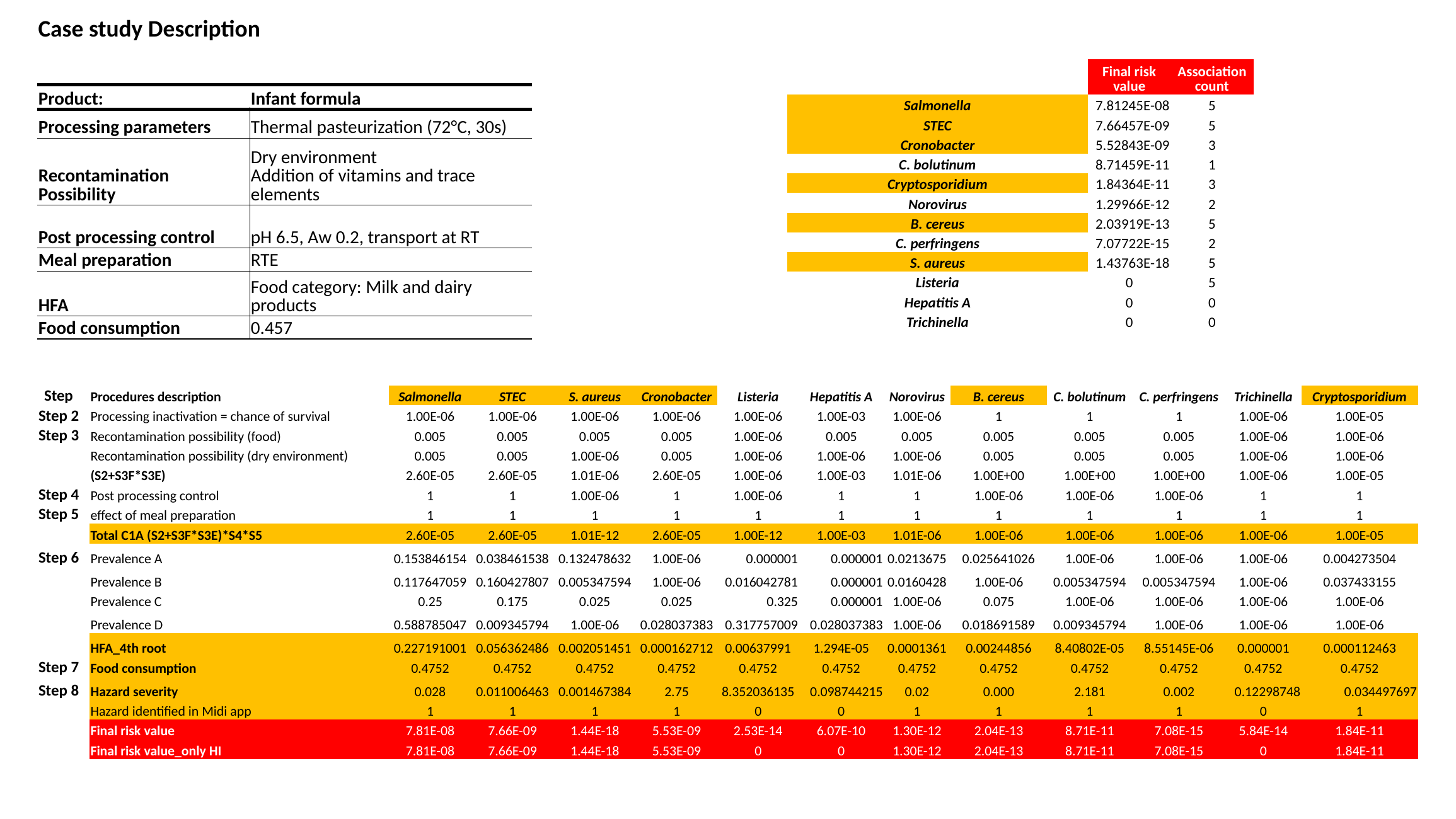

Case study Description
|  | Final risk value | Association count |
| --- | --- | --- |
| Salmonella | 7.81245E-08 | 5 |
| STEC | 7.66457E-09 | 5 |
| Cronobacter | 5.52843E-09 | 3 |
| C. bolutinum | 8.71459E-11 | 1 |
| Cryptosporidium | 1.84364E-11 | 3 |
| Norovirus | 1.29966E-12 | 2 |
| B. cereus | 2.03919E-13 | 5 |
| C. perfringens | 7.07722E-15 | 2 |
| S. aureus | 1.43763E-18 | 5 |
| Listeria | 0 | 5 |
| Hepatitis A | 0 | 0 |
| Trichinella | 0 | 0 |
| Product: | Infant formula |
| --- | --- |
| Processing parameters | Thermal pasteurization (72°C, 30s) |
| Recontamination Possibility | Dry environment Addition of vitamins and trace elements |
| Post processing control | pH 6.5, Aw 0.2, transport at RT |
| Meal preparation | RTE |
| HFA | Food category: Milk and dairy products |
| Food consumption | 0.457 |
| Step | Procedures description | Salmonella | STEC | S. aureus | Cronobacter | Listeria | Hepatitis A | Norovirus | B. cereus | C. bolutinum | C. perfringens | Trichinella | Cryptosporidium |
| --- | --- | --- | --- | --- | --- | --- | --- | --- | --- | --- | --- | --- | --- |
| Step 2 | Processing inactivation = chance of survival | 1.00E-06 | 1.00E-06 | 1.00E-06 | 1.00E-06 | 1.00E-06 | 1.00E-03 | 1.00E-06 | 1 | 1 | 1 | 1.00E-06 | 1.00E-05 |
| Step 3 | Recontamination possibility (food) | 0.005 | 0.005 | 0.005 | 0.005 | 1.00E-06 | 0.005 | 0.005 | 0.005 | 0.005 | 0.005 | 1.00E-06 | 1.00E-06 |
|  | Recontamination possibility (dry environment) | 0.005 | 0.005 | 1.00E-06 | 0.005 | 1.00E-06 | 1.00E-06 | 1.00E-06 | 0.005 | 0.005 | 0.005 | 1.00E-06 | 1.00E-06 |
|  | (S2+S3F\*S3E) | 2.60E-05 | 2.60E-05 | 1.01E-06 | 2.60E-05 | 1.00E-06 | 1.00E-03 | 1.01E-06 | 1.00E+00 | 1.00E+00 | 1.00E+00 | 1.00E-06 | 1.00E-05 |
| Step 4 | Post processing control | 1 | 1 | 1.00E-06 | 1 | 1.00E-06 | 1 | 1 | 1.00E-06 | 1.00E-06 | 1.00E-06 | 1 | 1 |
| Step 5 | effect of meal preparation | 1 | 1 | 1 | 1 | 1 | 1 | 1 | 1 | 1 | 1 | 1 | 1 |
|  | Total C1A (S2+S3F\*S3E)\*S4\*S5 | 2.60E-05 | 2.60E-05 | 1.01E-12 | 2.60E-05 | 1.00E-12 | 1.00E-03 | 1.01E-06 | 1.00E-06 | 1.00E-06 | 1.00E-06 | 1.00E-06 | 1.00E-05 |
| Step 6 | Prevalence A | 0.153846154 | 0.038461538 | 0.132478632 | 1.00E-06 | 0.000001 | 0.000001 | 0.0213675 | 0.025641026 | 1.00E-06 | 1.00E-06 | 1.00E-06 | 0.004273504 |
|  | Prevalence B | 0.117647059 | 0.160427807 | 0.005347594 | 1.00E-06 | 0.016042781 | 0.000001 | 0.0160428 | 1.00E-06 | 0.005347594 | 0.005347594 | 1.00E-06 | 0.037433155 |
|  | Prevalence C | 0.25 | 0.175 | 0.025 | 0.025 | 0.325 | 0.000001 | 1.00E-06 | 0.075 | 1.00E-06 | 1.00E-06 | 1.00E-06 | 1.00E-06 |
|  | Prevalence D | 0.588785047 | 0.009345794 | 1.00E-06 | 0.028037383 | 0.317757009 | 0.028037383 | 1.00E-06 | 0.018691589 | 0.009345794 | 1.00E-06 | 1.00E-06 | 1.00E-06 |
|  | HFA\_4th root | 0.227191001 | 0.056362486 | 0.002051451 | 0.000162712 | 0.00637991 | 1.294E-05 | 0.0001361 | 0.00244856 | 8.40802E-05 | 8.55145E-06 | 0.000001 | 0.000112463 |
| Step 7 | Food consumption | 0.4752 | 0.4752 | 0.4752 | 0.4752 | 0.4752 | 0.4752 | 0.4752 | 0.4752 | 0.4752 | 0.4752 | 0.4752 | 0.4752 |
| Step 8 | Hazard severity | 0.028 | 0.011006463 | 0.001467384 | 2.75 | 8.352036135 | 0.098744215 | 0.02 | 0.000 | 2.181 | 0.002 | 0.12298748 | 0.034497697 |
|  | Hazard identified in Midi app | 1 | 1 | 1 | 1 | 0 | 0 | 1 | 1 | 1 | 1 | 0 | 1 |
|  | Final risk value | 7.81E-08 | 7.66E-09 | 1.44E-18 | 5.53E-09 | 2.53E-14 | 6.07E-10 | 1.30E-12 | 2.04E-13 | 8.71E-11 | 7.08E-15 | 5.84E-14 | 1.84E-11 |
|  | Final risk value\_only HI | 7.81E-08 | 7.66E-09 | 1.44E-18 | 5.53E-09 | 0 | 0 | 1.30E-12 | 2.04E-13 | 8.71E-11 | 7.08E-15 | 0 | 1.84E-11 |